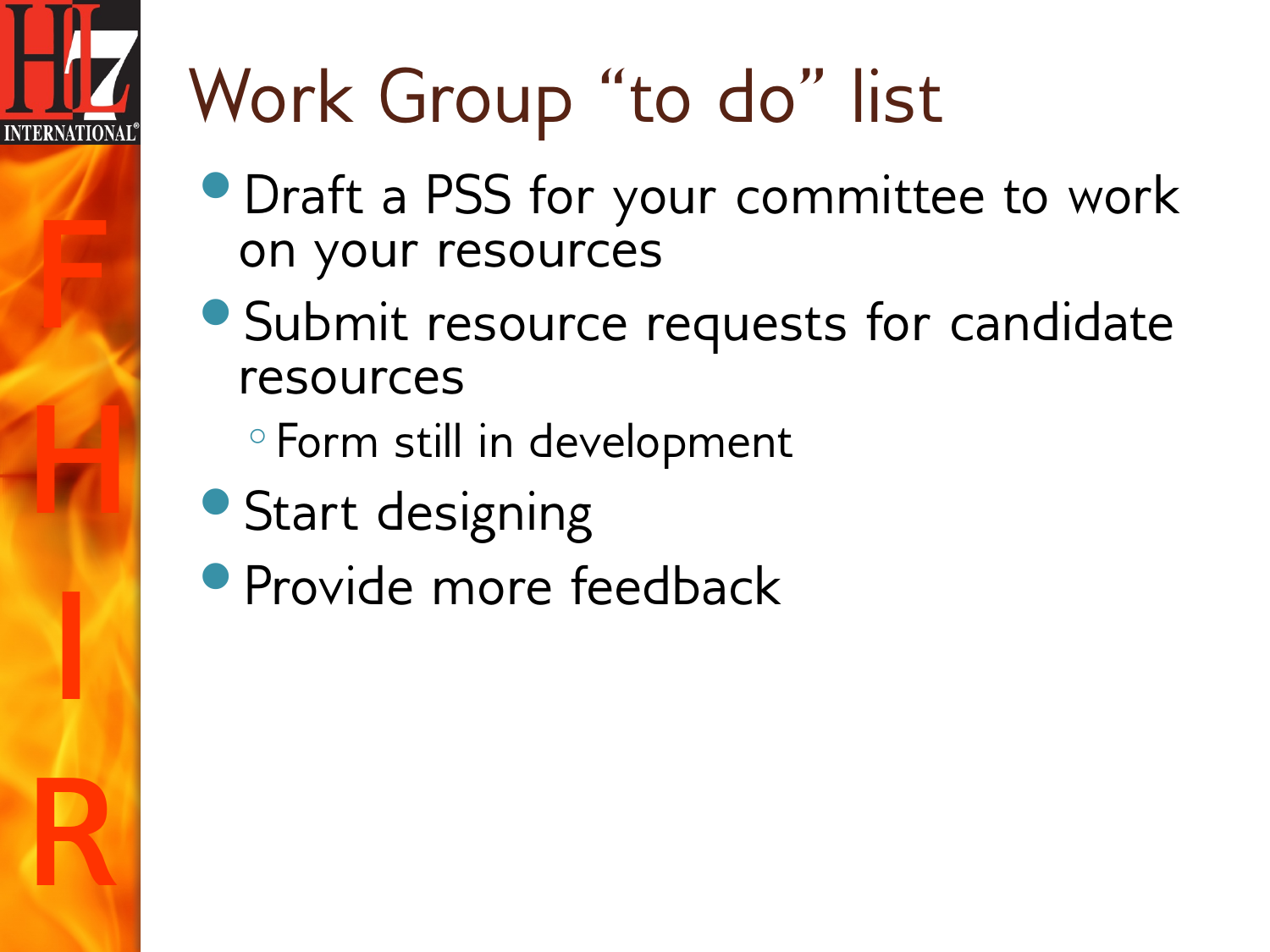

# Work Group “to do” list
Draft a PSS for your committee to work on your resources
Submit resource requests for candidate resources
Form still in development
Start designing
Provide more feedback